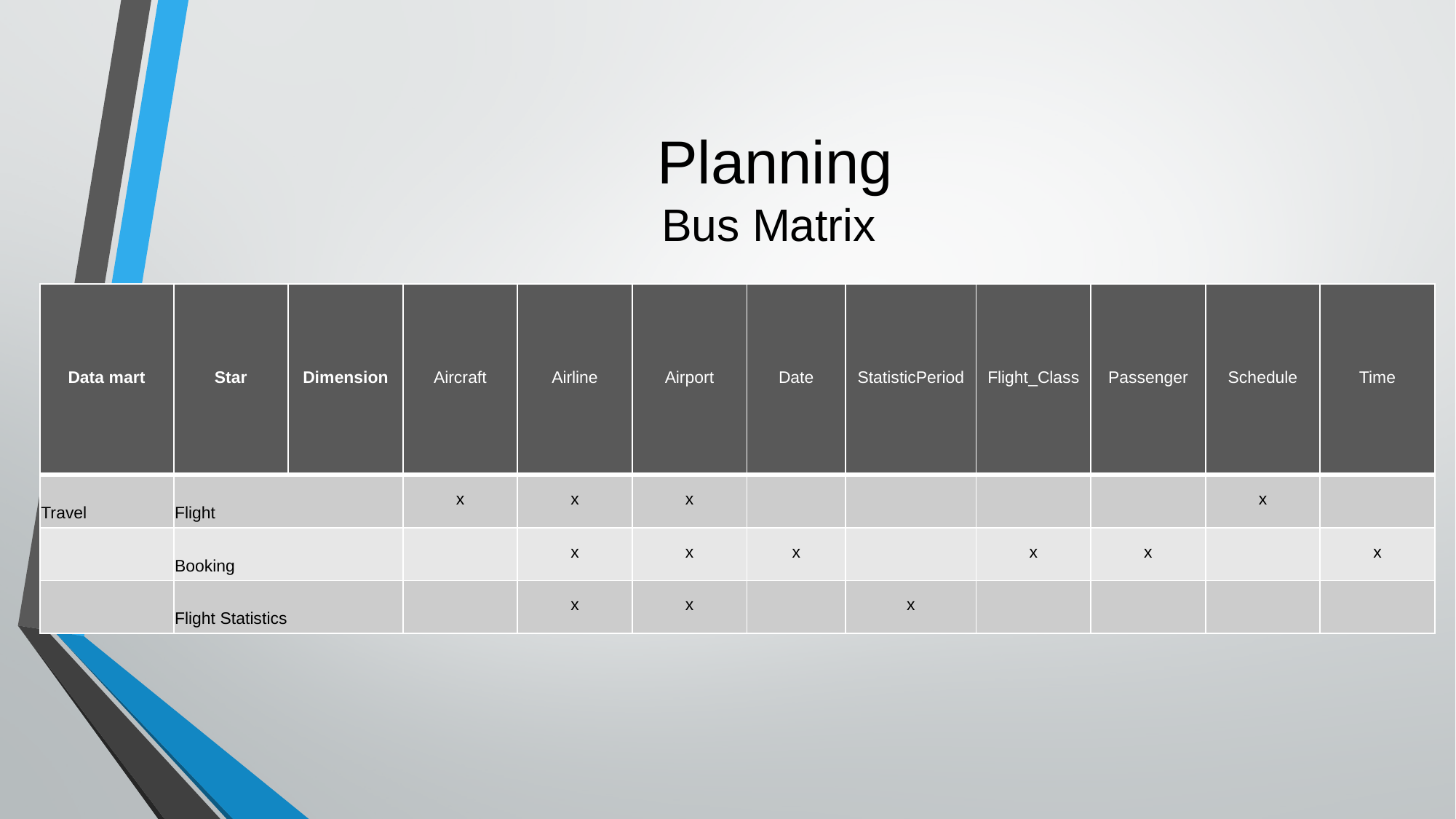

# Planning Bus Matrix
| Data mart | Star | Dimension | Aircraft | Airline | Airport | Date | StatisticPeriod | Flight\_Class | Passenger | Schedule | Time |
| --- | --- | --- | --- | --- | --- | --- | --- | --- | --- | --- | --- |
| Travel | Flight |  | x | x | x |  |  |  |  | x |  |
|  | Booking |  |  | x | x | x |  | x | x |  | x |
|  | Flight Statistics |  |  | x | x |  | x |  |  |  |  |